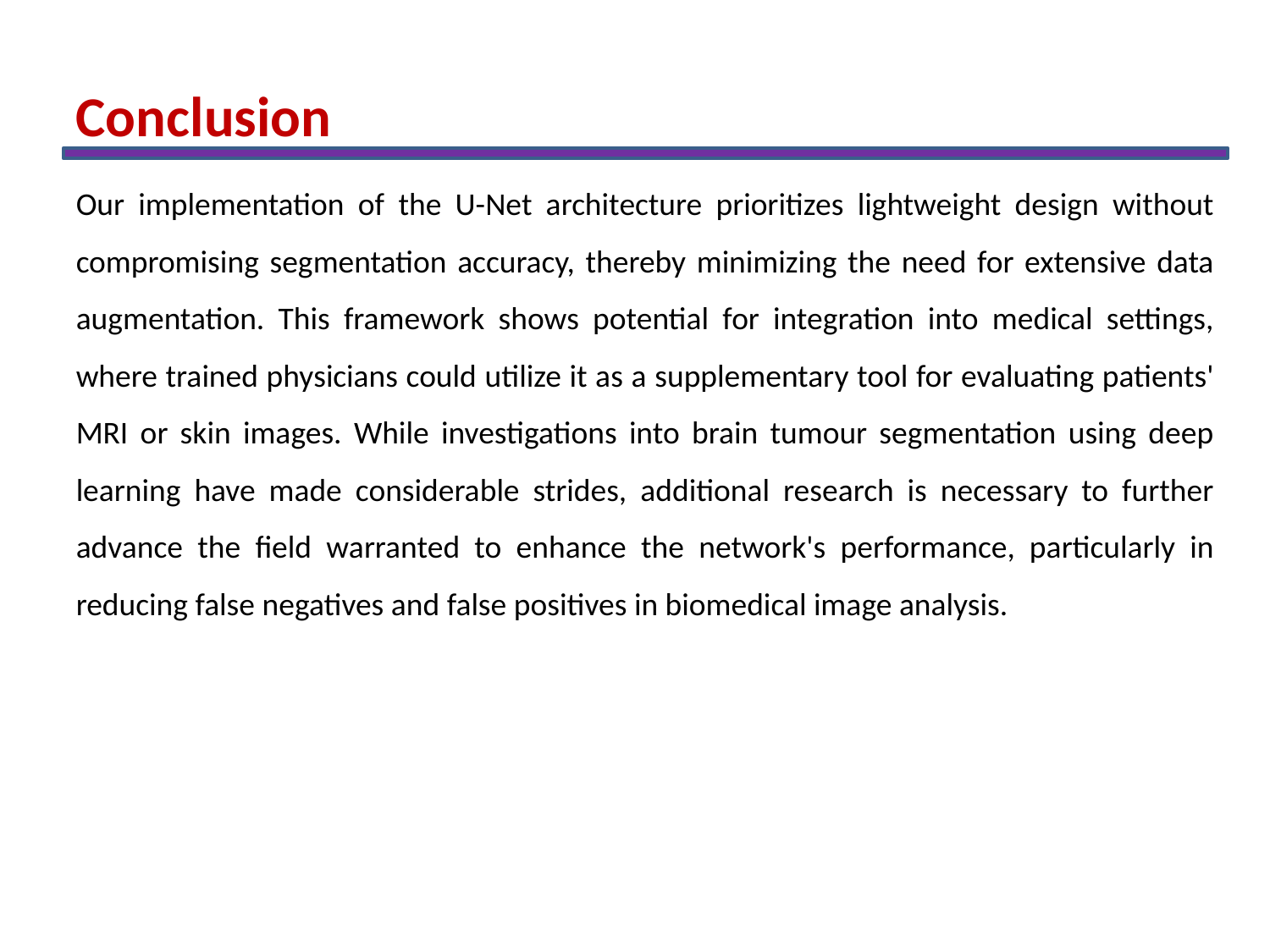

Conclusion

Our implementation of the U-Net architecture prioritizes lightweight design without compromising segmentation accuracy, thereby minimizing the need for extensive data augmentation. This framework shows potential for integration into medical settings, where trained physicians could utilize it as a supplementary tool for evaluating patients' MRI or skin images. While investigations into brain tumour segmentation using deep learning have made considerable strides, additional research is necessary to further advance the field warranted to enhance the network's performance, particularly in reducing false negatives and false positives in biomedical image analysis.